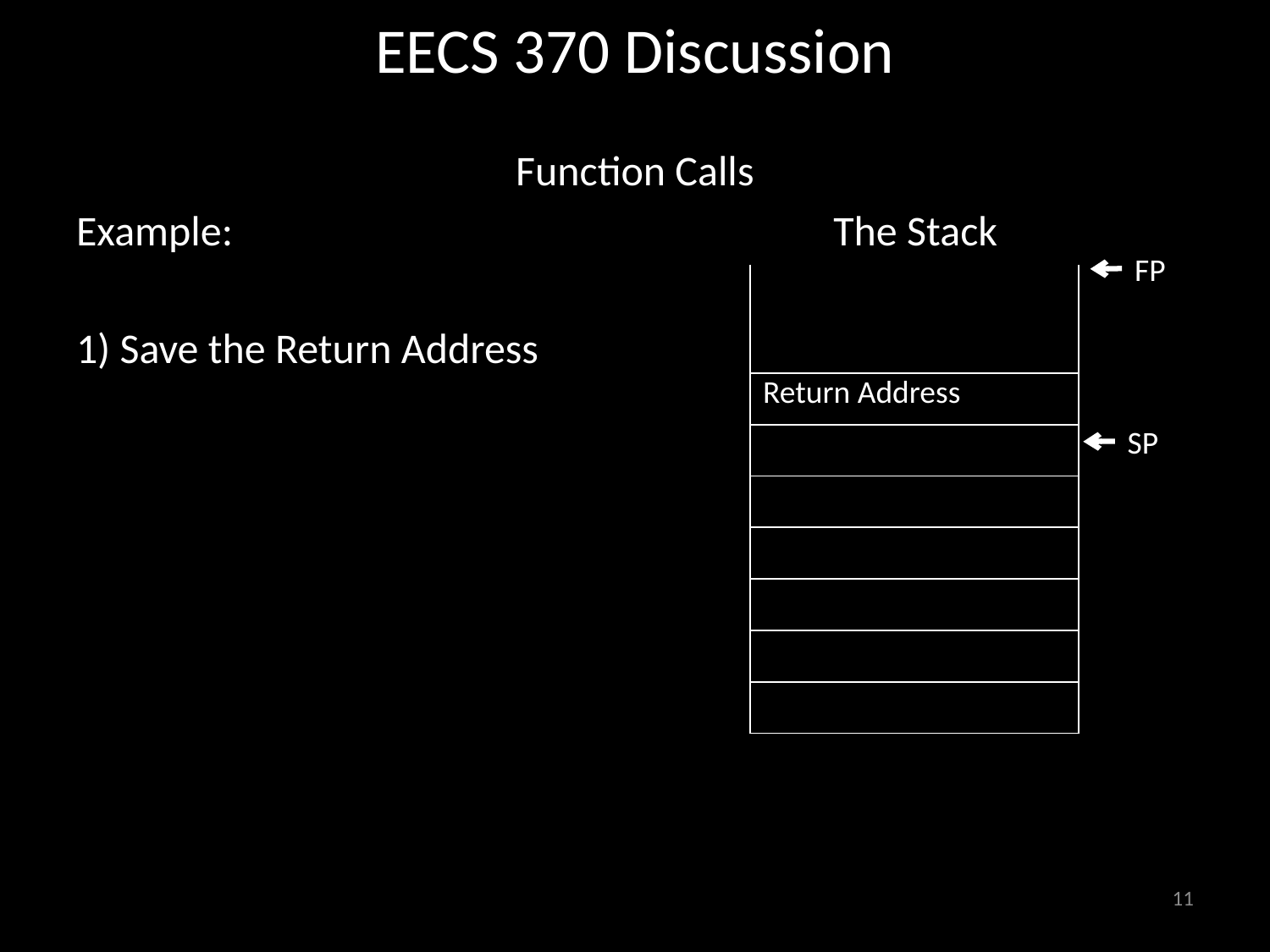

# EECS 370 Discussion
Function Calls
Example:                                                               The Stack

1) Save the Return Address

FP
|  |
| --- |
| Return Address |
|  |
|  |
|  |
|  |
|  |
|  |
SP
11